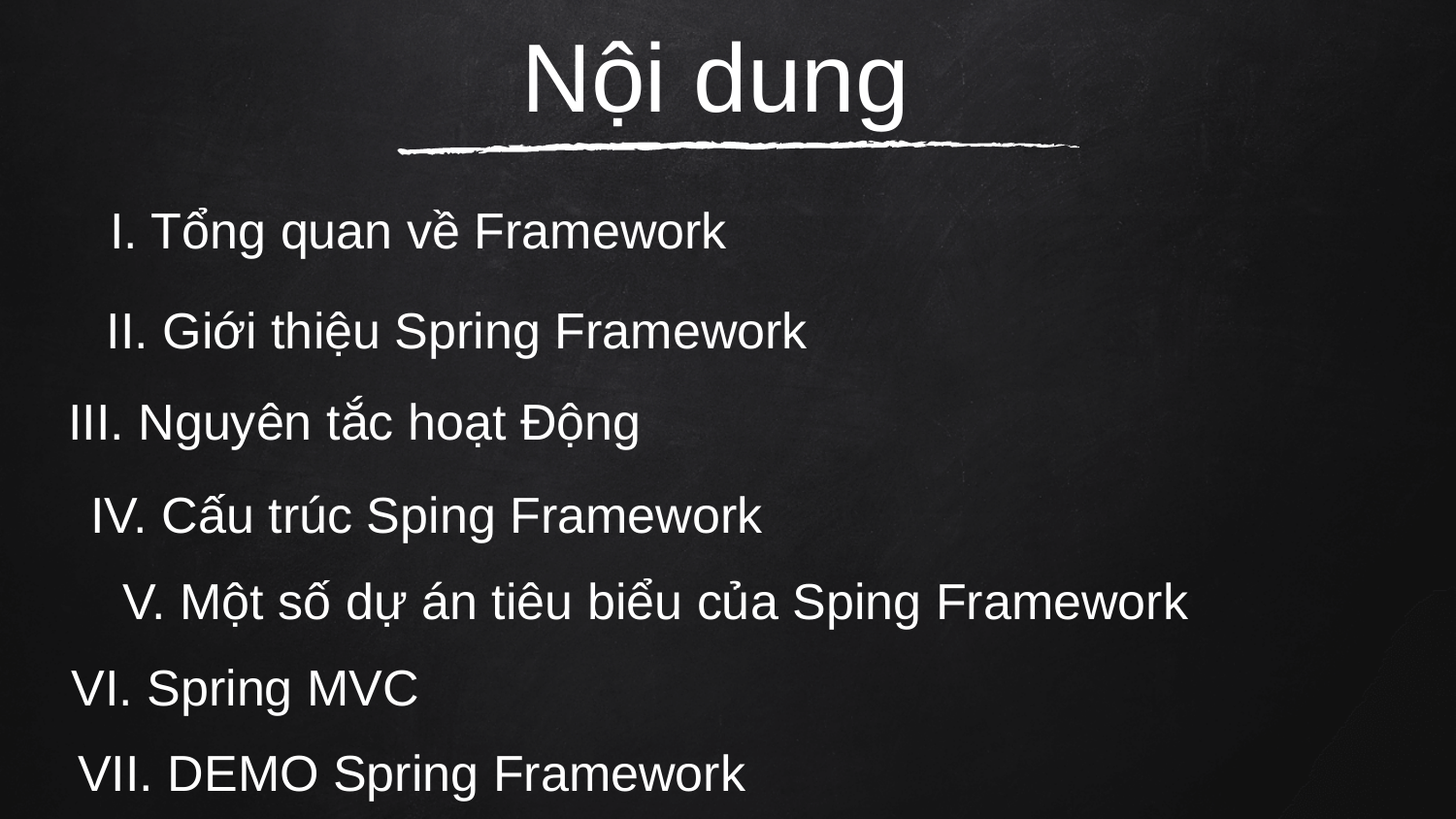

Nội dung

I. Tổng quan về Framework
II. Giới thiệu Spring Framework
III. Nguyên tắc hoạt Động
IV. Cấu trúc Sping Framework
V. Một số dự án tiêu biểu của Sping Framework
VI. Spring MVC
VII. DEMO Spring Framework